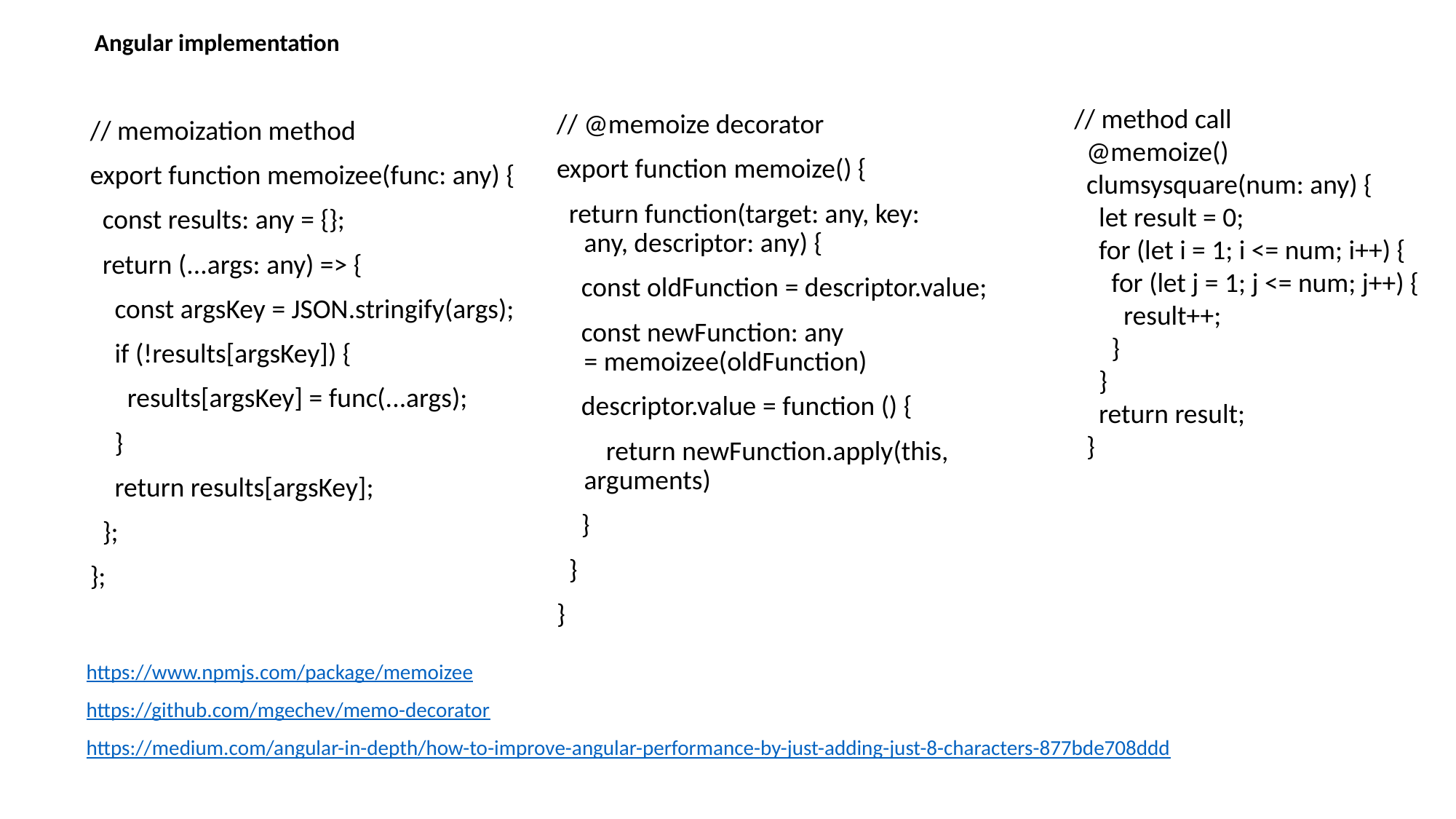

Angular implementation

// method call
  @memoize()
  clumsysquare(num: any) {
    let result = 0;
    for (let i = 1; i <= num; i++) {
      for (let j = 1; j <= num; j++) {
        result++;
      }
    }
    return result;
  }

// memoization method
export function memoizee(func: any) {
  const results: any = {};
  return (...args: any) => {
    const argsKey = JSON.stringify(args);
    if (!results[argsKey]) {
      results[argsKey] = func(...args);
    }
    return results[argsKey];
  };
};
// @memoize decorator
export function memoize() {
  return function(target: any, key: any, descriptor: any) {
    const oldFunction = descriptor.value;
    const newFunction: any = memoizee(oldFunction)
    descriptor.value = function () {
        return newFunction.apply(this, arguments)
    }
  }
}

https://www.npmjs.com/package/memoizee
https://github.com/mgechev/memo-decorator
https://medium.com/angular-in-depth/how-to-improve-angular-performance-by-just-adding-just-8-characters-877bde708ddd